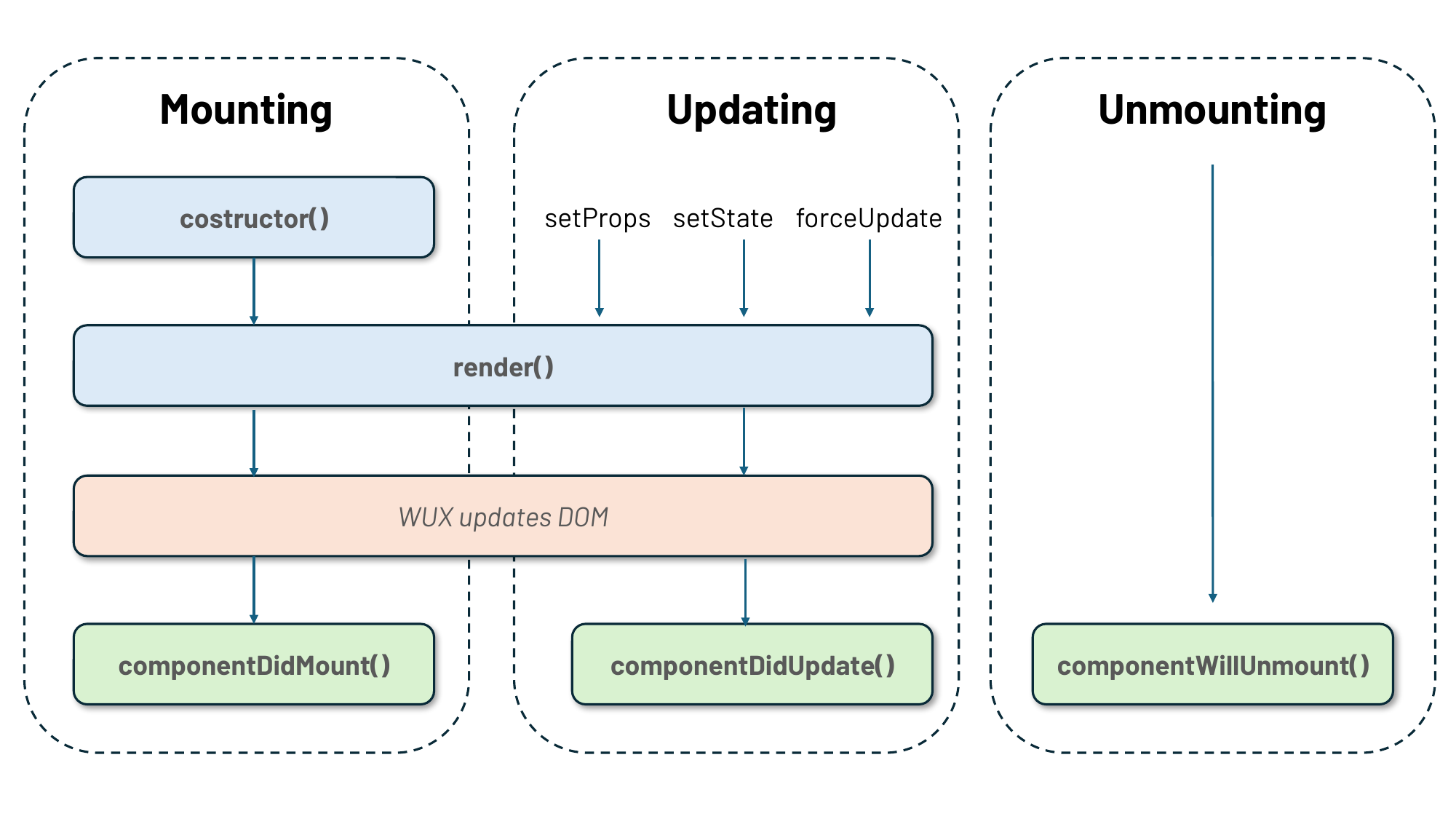

Mounting
Updating
Unmounting
costructor()
setProps    setState    forceUpdate
render()
WUX updates DOM
componentWillUnmount()
componentDidUpdate()
componentDidMount()